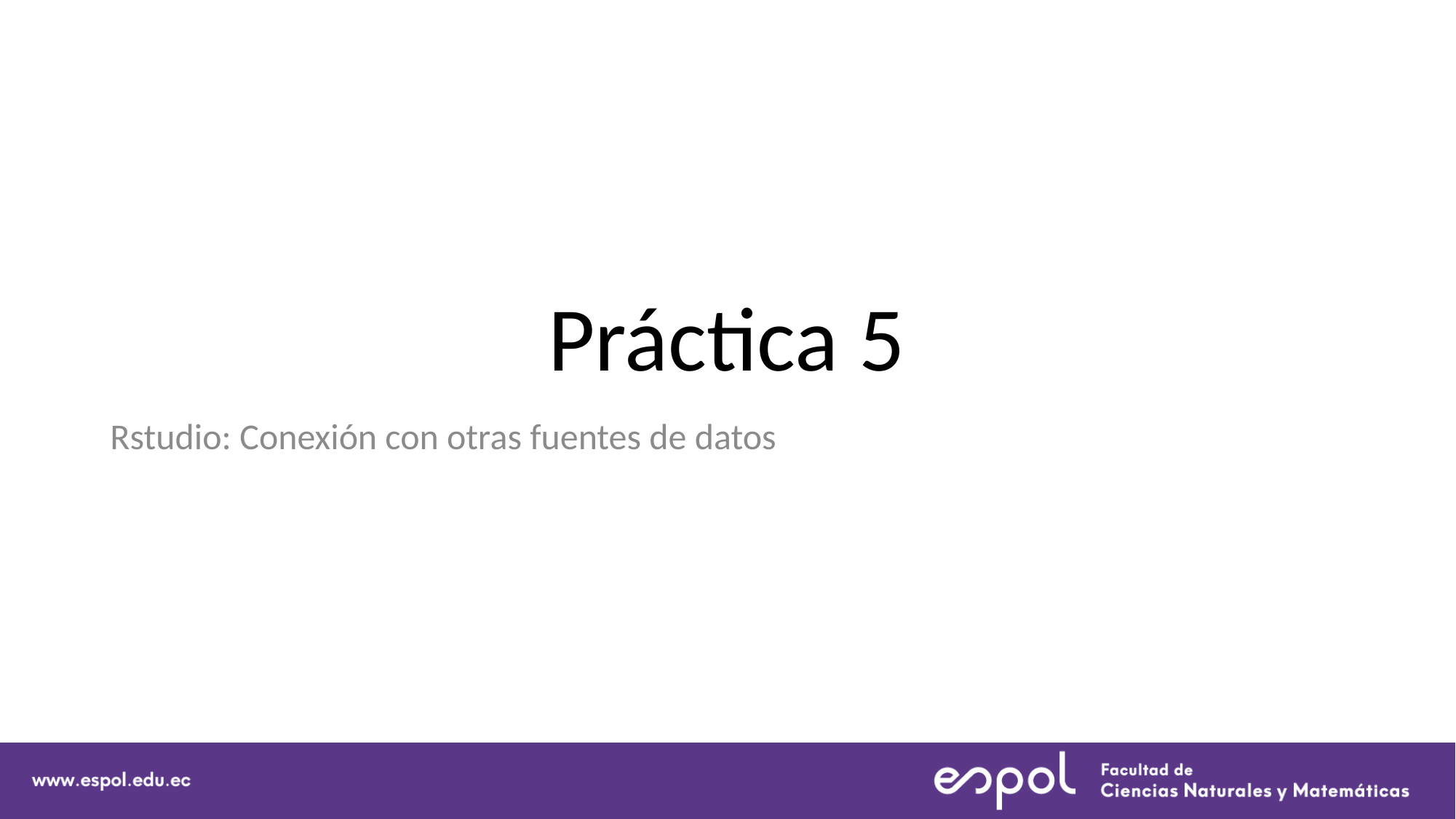

# Práctica 5
Rstudio: Conexión con otras fuentes de datos